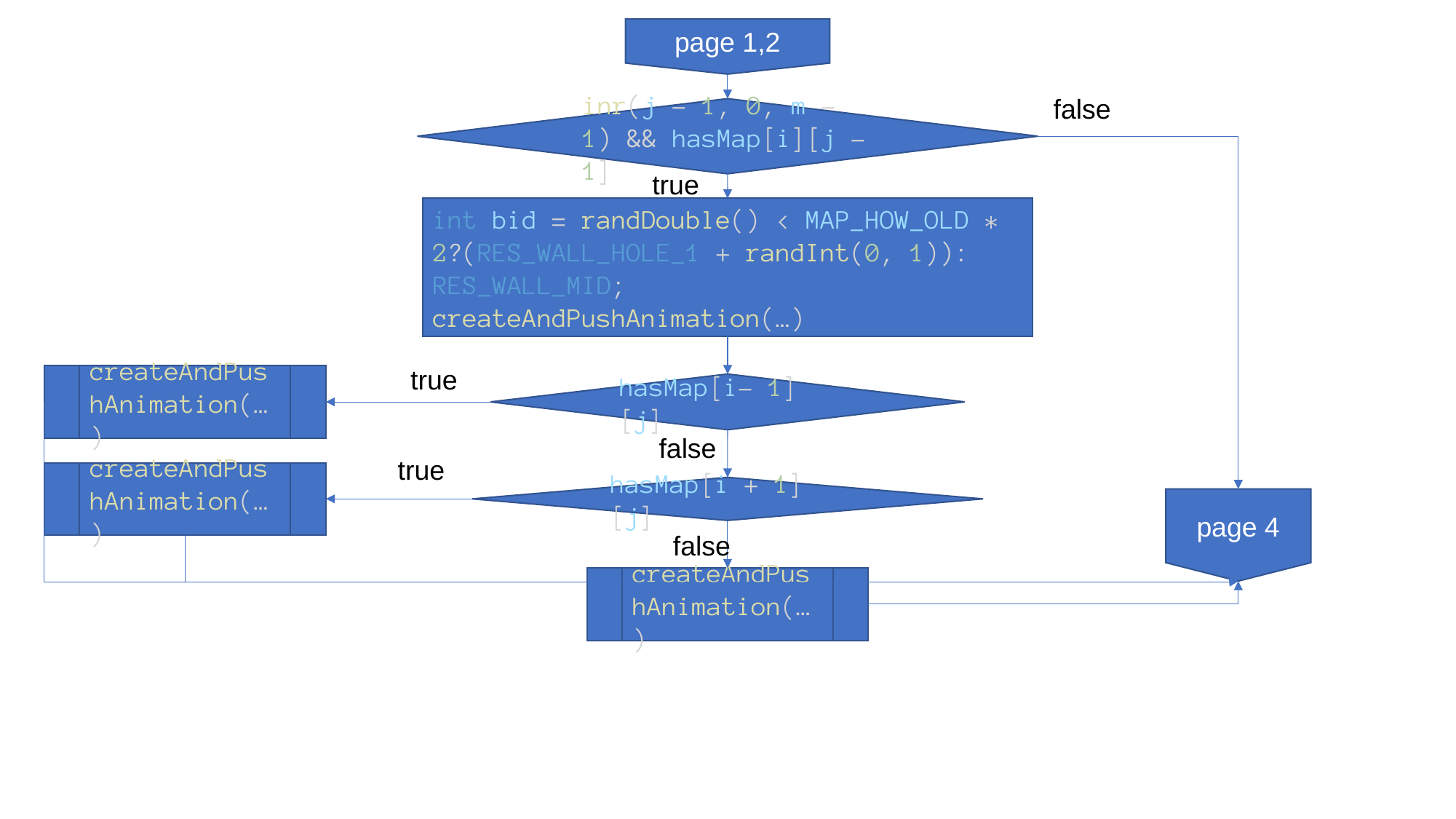

page 1,2
false
inr(j - 1, 0, m - 1) && hasMap[i][j - 1]
true
int bid = randDouble() < MAP_HOW_OLD * 2?(RES_WALL_HOLE_1 + randInt(0, 1)):
RES_WALL_MID;
createAndPushAnimation(…)
true
createAndPushAnimation(…)
hasMap[i- 1][j]
false
true
createAndPushAnimation(…)
hasMap[i + 1][j]
page 4
false
createAndPushAnimation(…)